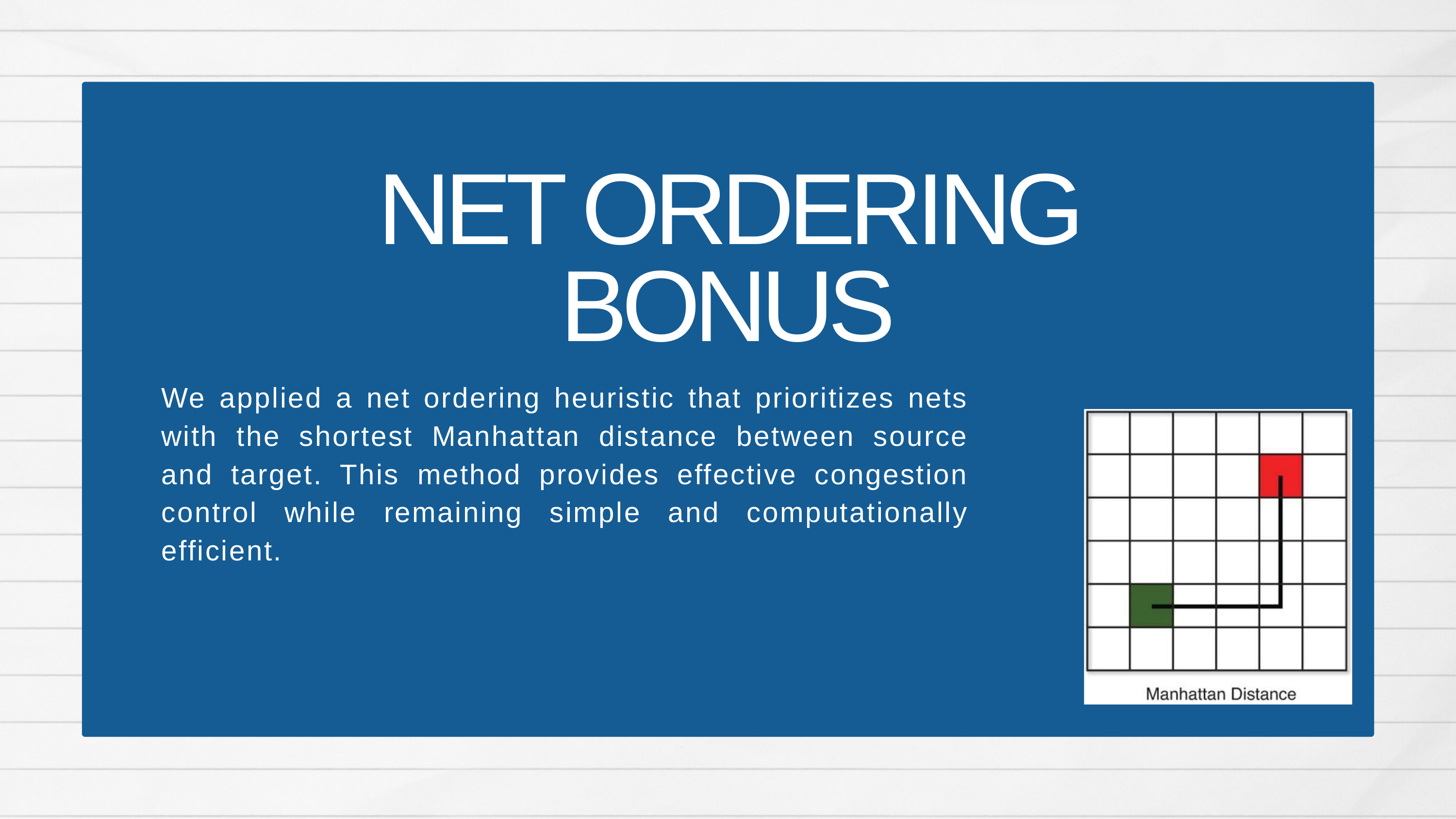

NET ORDERING BONUS

We applied a net ordering heuristic that prioritizes nets with the shortest Manhattan distance between source and target. This method provides effective congestion control while remaining simple and computationally efficient.